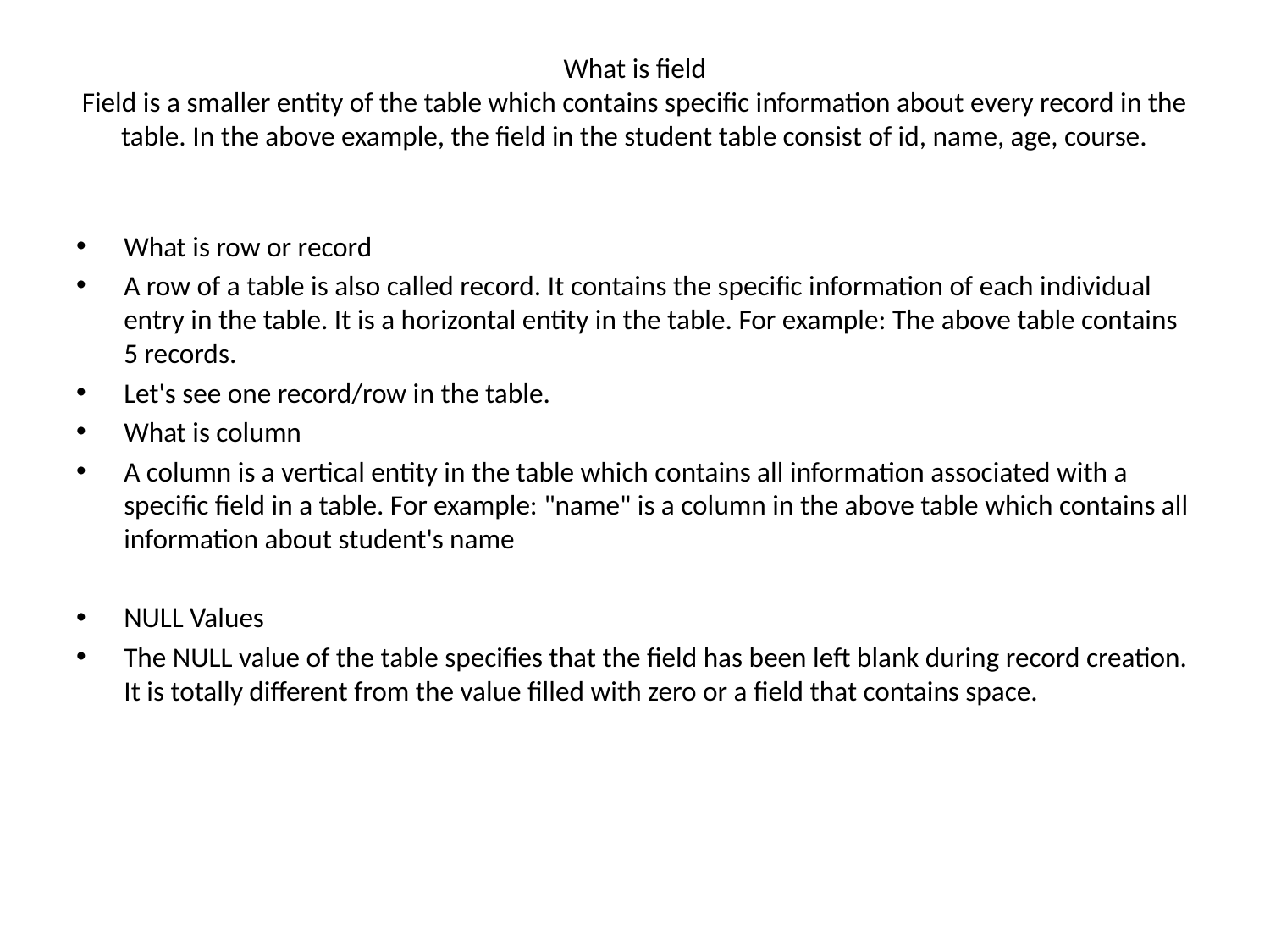

# What is field Field is a smaller entity of the table which contains specific information about every record in the table. In the above example, the field in the student table consist of id, name, age, course.
What is row or record
A row of a table is also called record. It contains the specific information of each individual entry in the table. It is a horizontal entity in the table. For example: The above table contains 5 records.
Let's see one record/row in the table.
What is column
A column is a vertical entity in the table which contains all information associated with a specific field in a table. For example: "name" is a column in the above table which contains all information about student's name

NULL Values
The NULL value of the table specifies that the field has been left blank during record creation. It is totally different from the value filled with zero or a field that contains space.